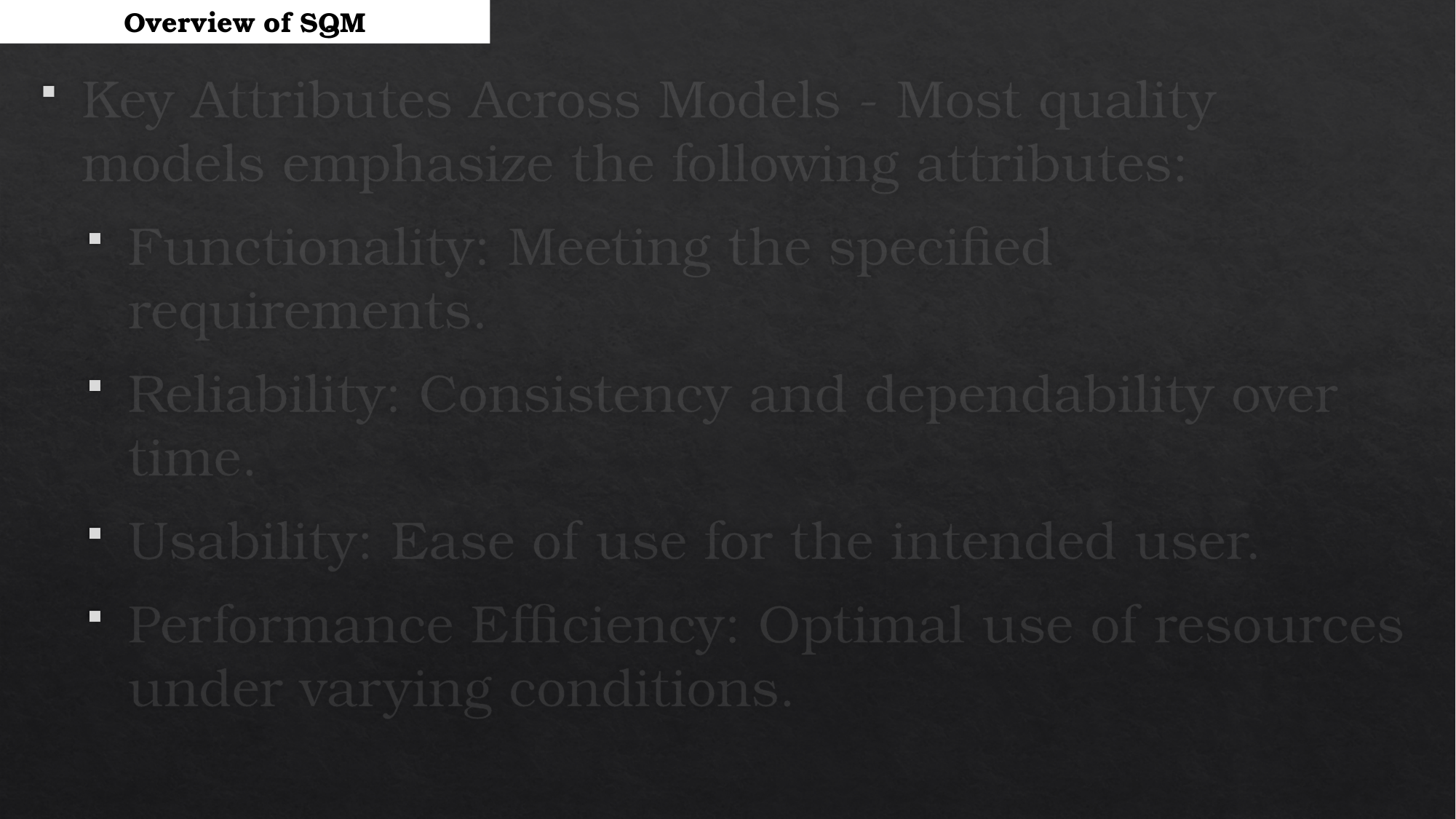

Overview of SQM
Key Attributes Across Models - Most quality models emphasize the following attributes:
Functionality: Meeting the specified requirements.
Reliability: Consistency and dependability over time.
Usability: Ease of use for the intended user.
Performance Efficiency: Optimal use of resources under varying conditions.